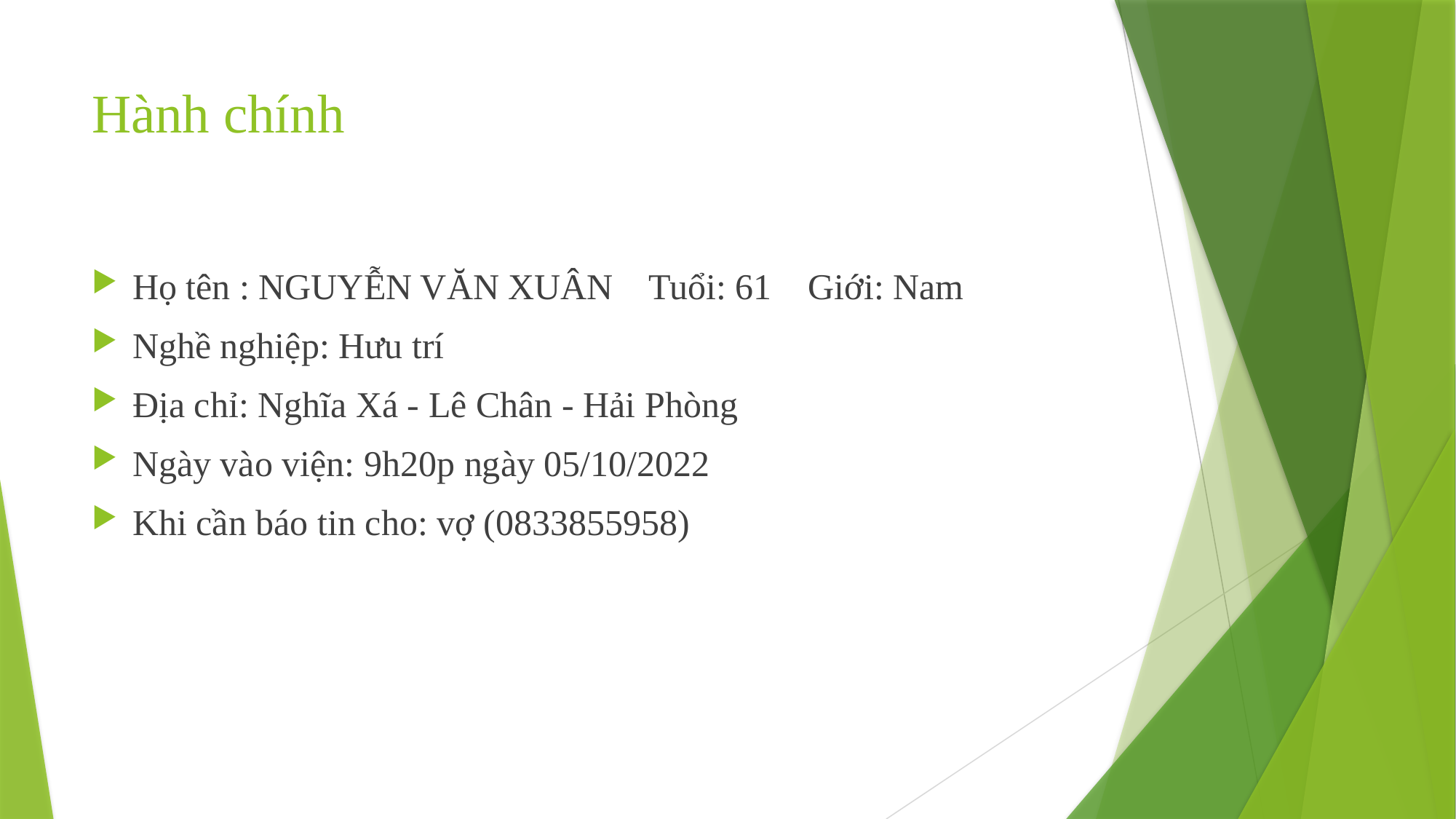

# Hành chính
Họ tên : NGUYỄN VĂN XUÂN    Tuổi: 61    Giới: Nam
Nghề nghiệp: Hưu trí
Địa chỉ: Nghĩa Xá - Lê Chân - Hải Phòng
Ngày vào viện: 9h20p ngày 05/10/2022
Khi cần báo tin cho: vợ (0833855958)